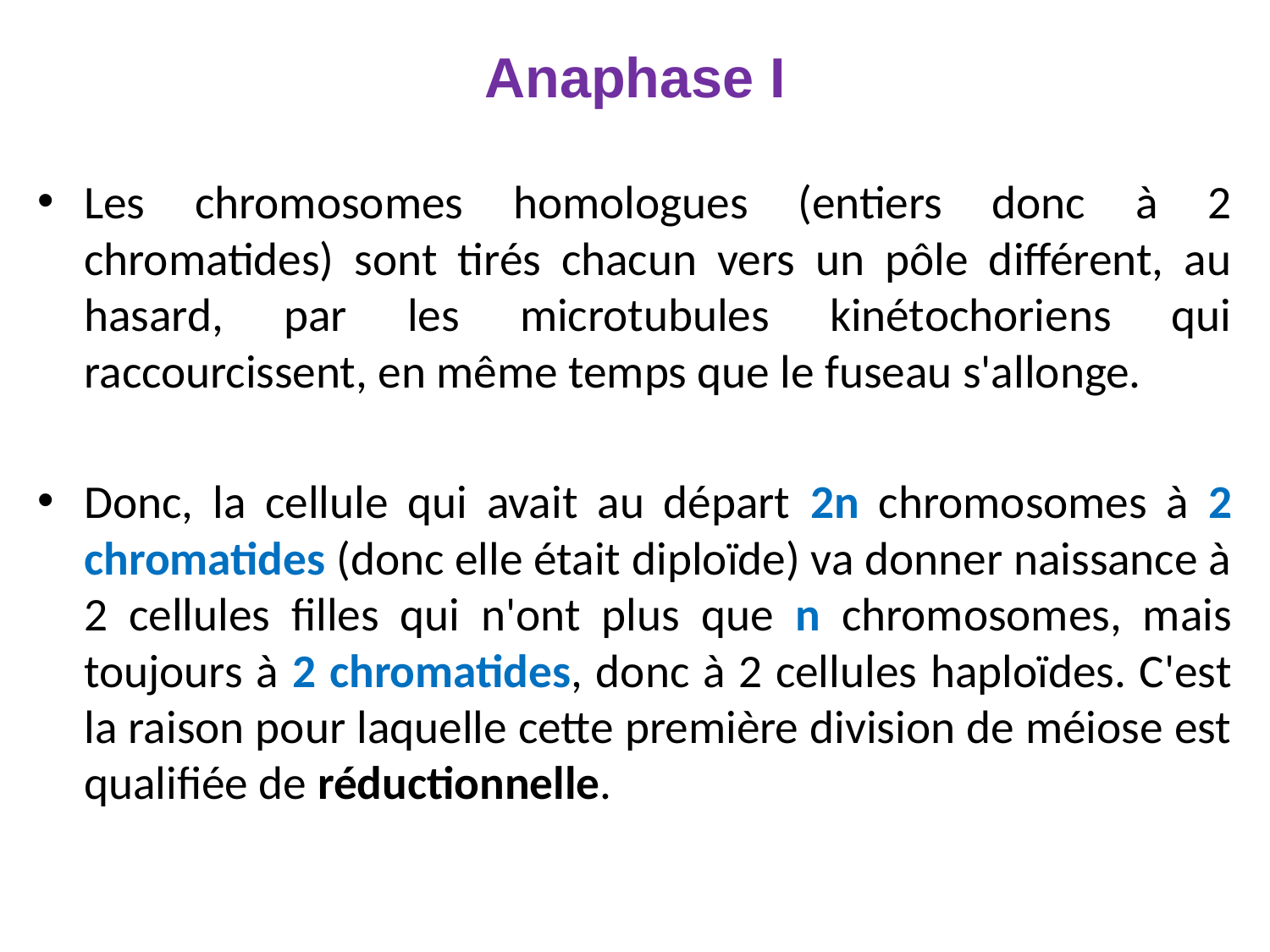

# Anaphase I
Les chromosomes homologues (entiers donc à 2 chromatides) sont tirés chacun vers un pôle différent, au hasard, par les microtubules kinétochoriens qui raccourcissent, en même temps que le fuseau s'allonge.

Donc, la cellule qui avait au départ 2n chromosomes à 2 chromatides (donc elle était diploïde) va donner naissance à 2 cellules filles qui n'ont plus que n chromosomes, mais toujours à 2 chromatides, donc à 2 cellules haploïdes. C'est la raison pour laquelle cette première division de méiose est qualifiée de réductionnelle.